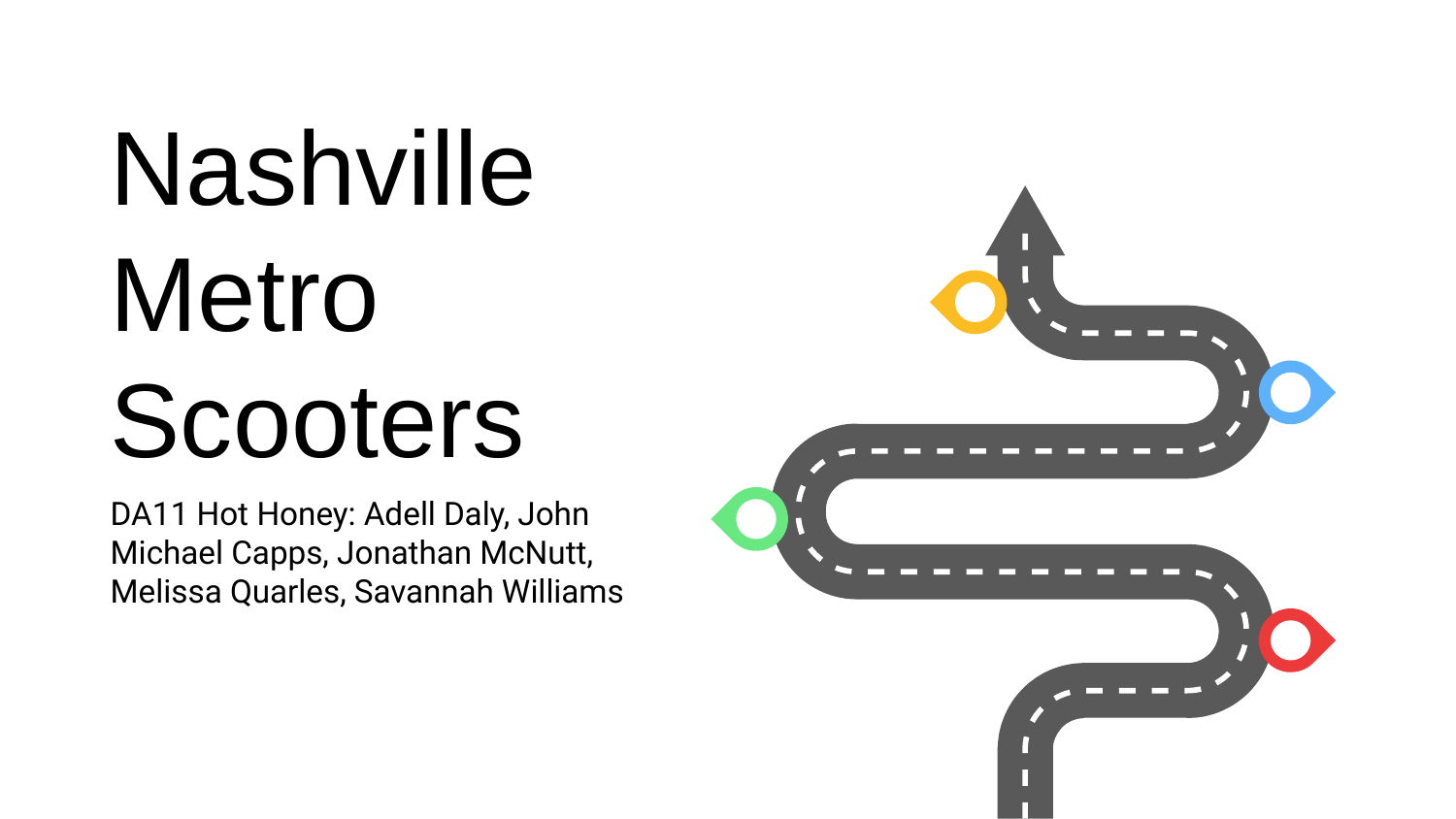

# Nashville Metro Scooters

DA11 Hot Honey: Adell Daly, John Michael Capps, Jonathan McNutt, Melissa Quarles, Savannah Williams